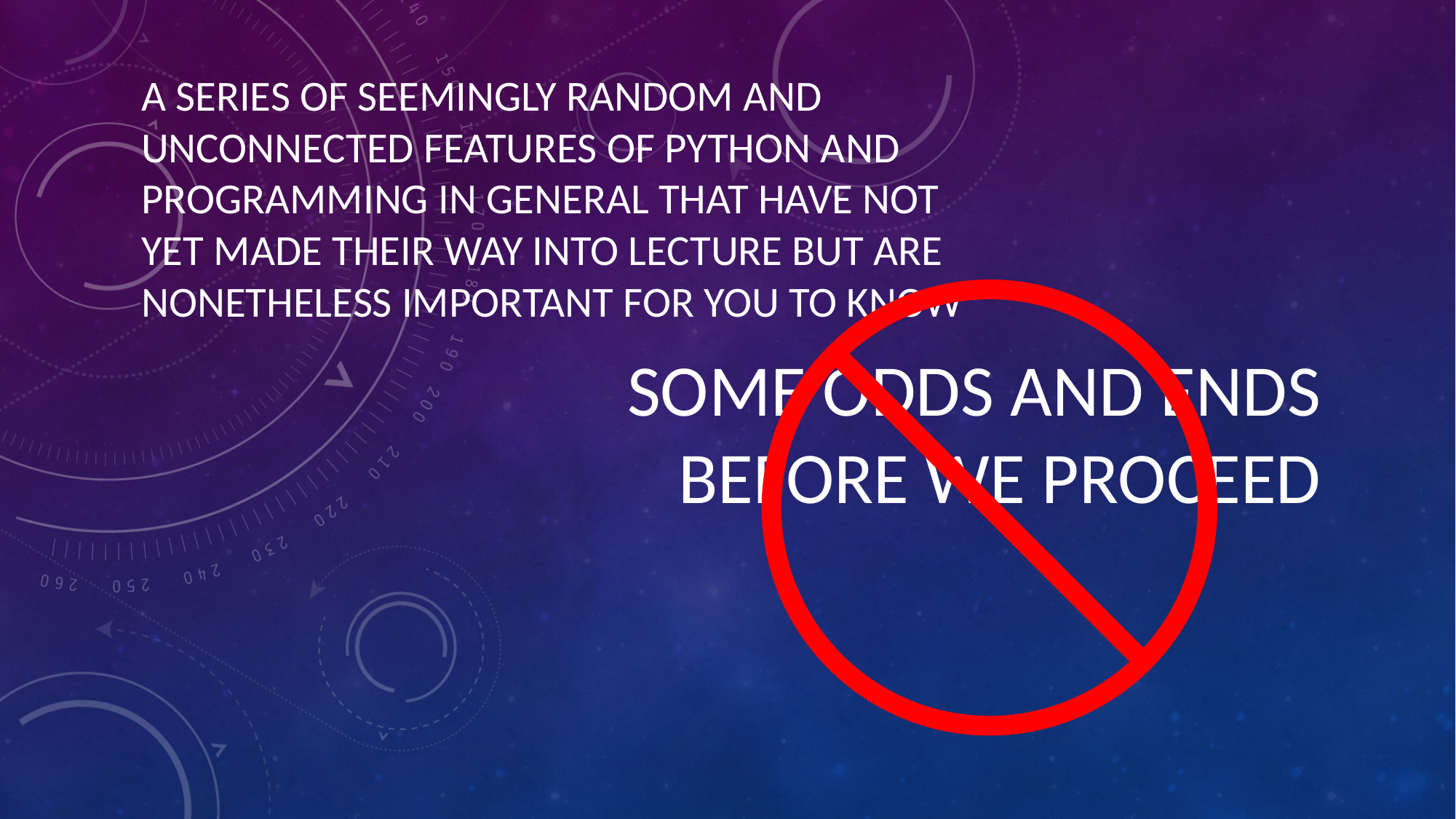

A series of seemingly random and unconnected features of python and programming in general that have not yet made Their way into lecture but are nonetheless important for you to know
# Some odds and ends before we proceed